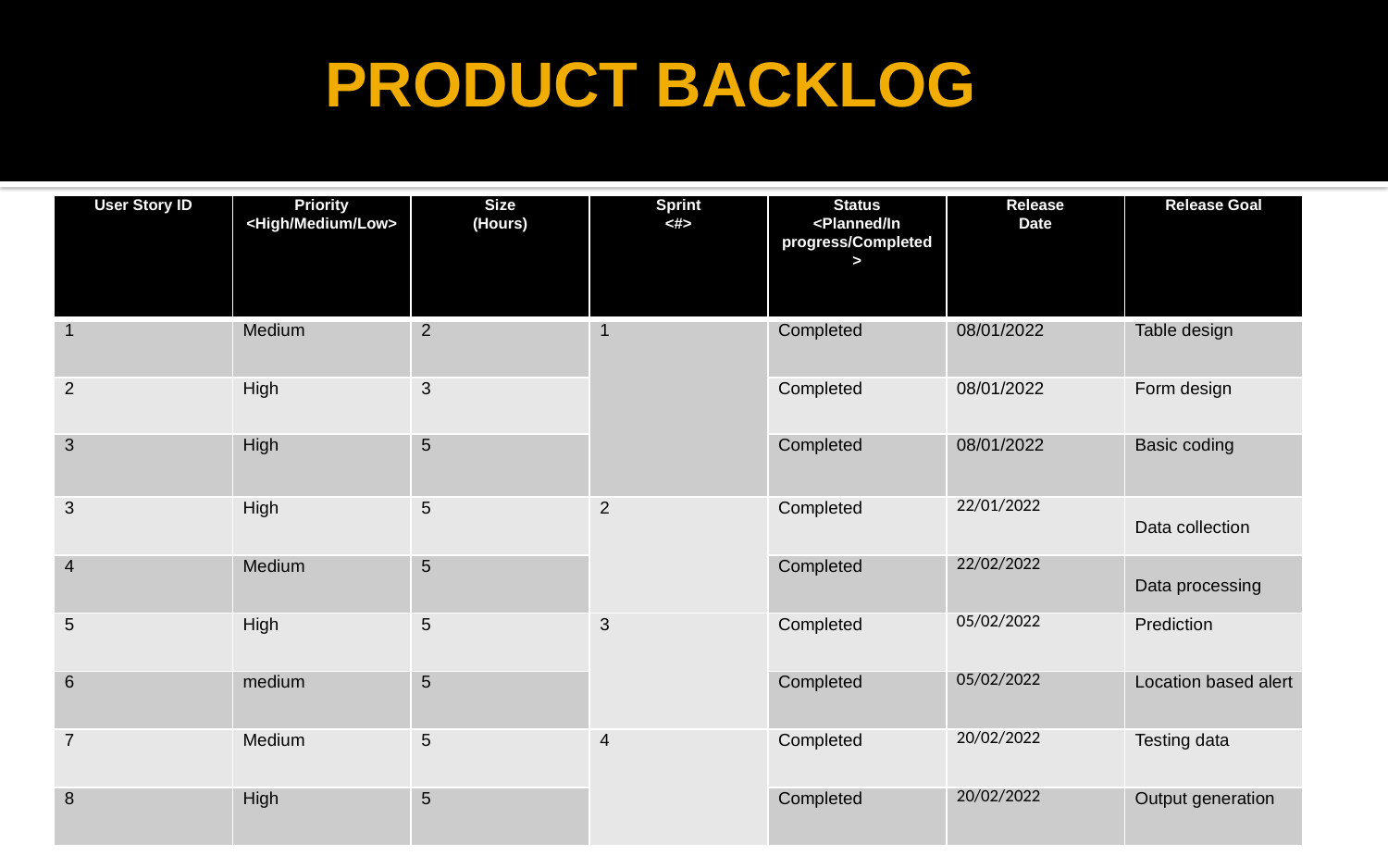

# PRODUCT BACKLOG
| User Story ID | Priority <High/Medium/Low> | Size (Hours) | Sprint <#> | Status <Planned/In progress/Completed> | Release Date | Release Goal |
| --- | --- | --- | --- | --- | --- | --- |
| 1 | Medium | 2 | 1 | Completed | 08/01/2022 | Table design |
| 2 | High | 3 |  | Completed | 08/01/2022 | Form design |
| 3 | High | 5 |  | Completed | 08/01/2022 | Basic coding |
| 3 | High | 5 | 2 | Completed | 22/01/2022 | Data collection |
| 4 | Medium | 5 |  | Completed | 22/02/2022 | Data processing |
| 5 | High | 5 | 3 | Completed | 05/02/2022 | Prediction |
| 6 | medium | 5 |  | Completed | 05/02/2022 | Location based alert |
| 7 | Medium | 5 | 4 | Completed | 20/02/2022 | Testing data |
| 8 | High | 5 |  | Completed | 20/02/2022 | Output generation |